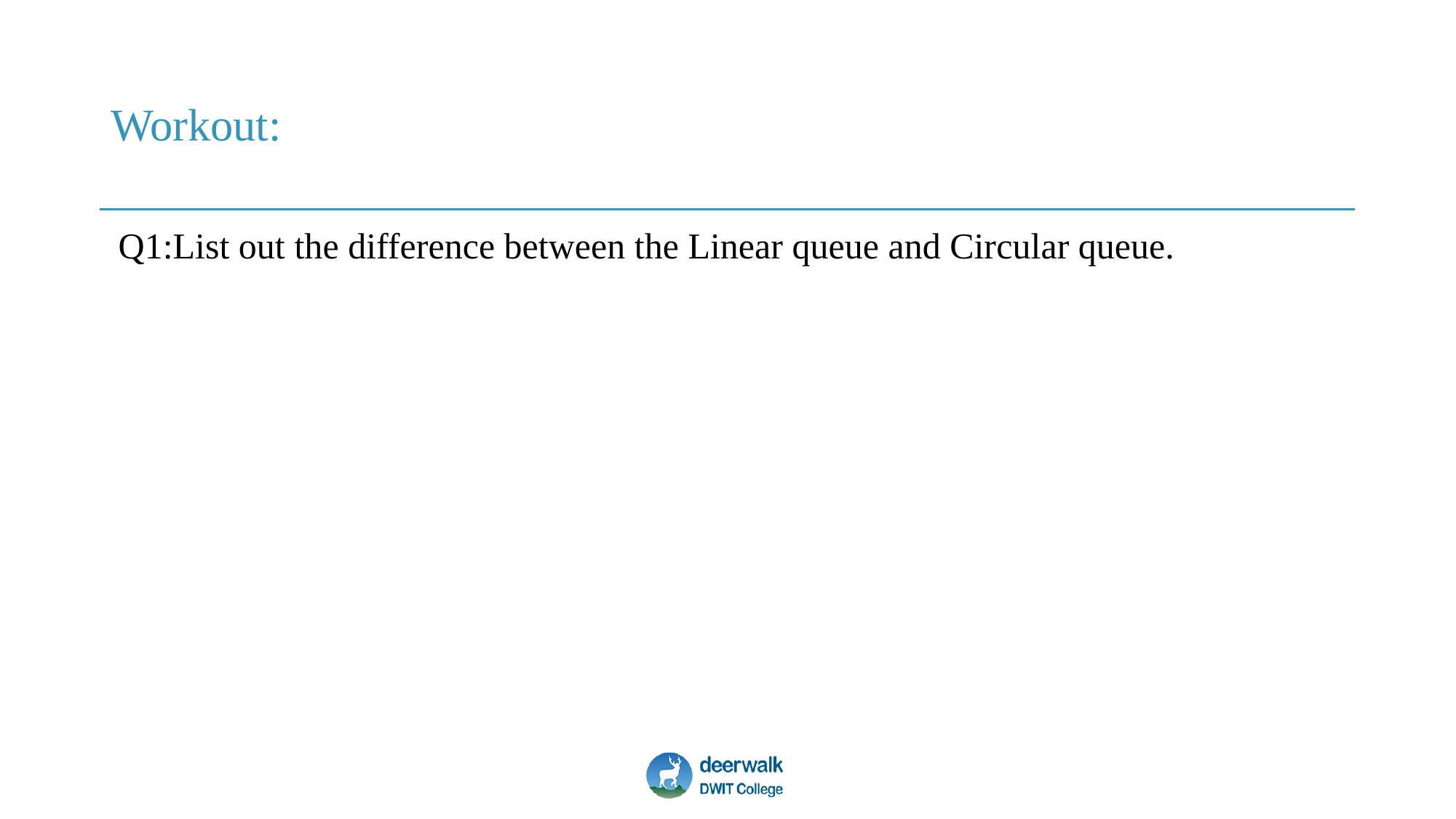

# Workout:
Q1:List out the difference between the Linear queue and Circular queue.